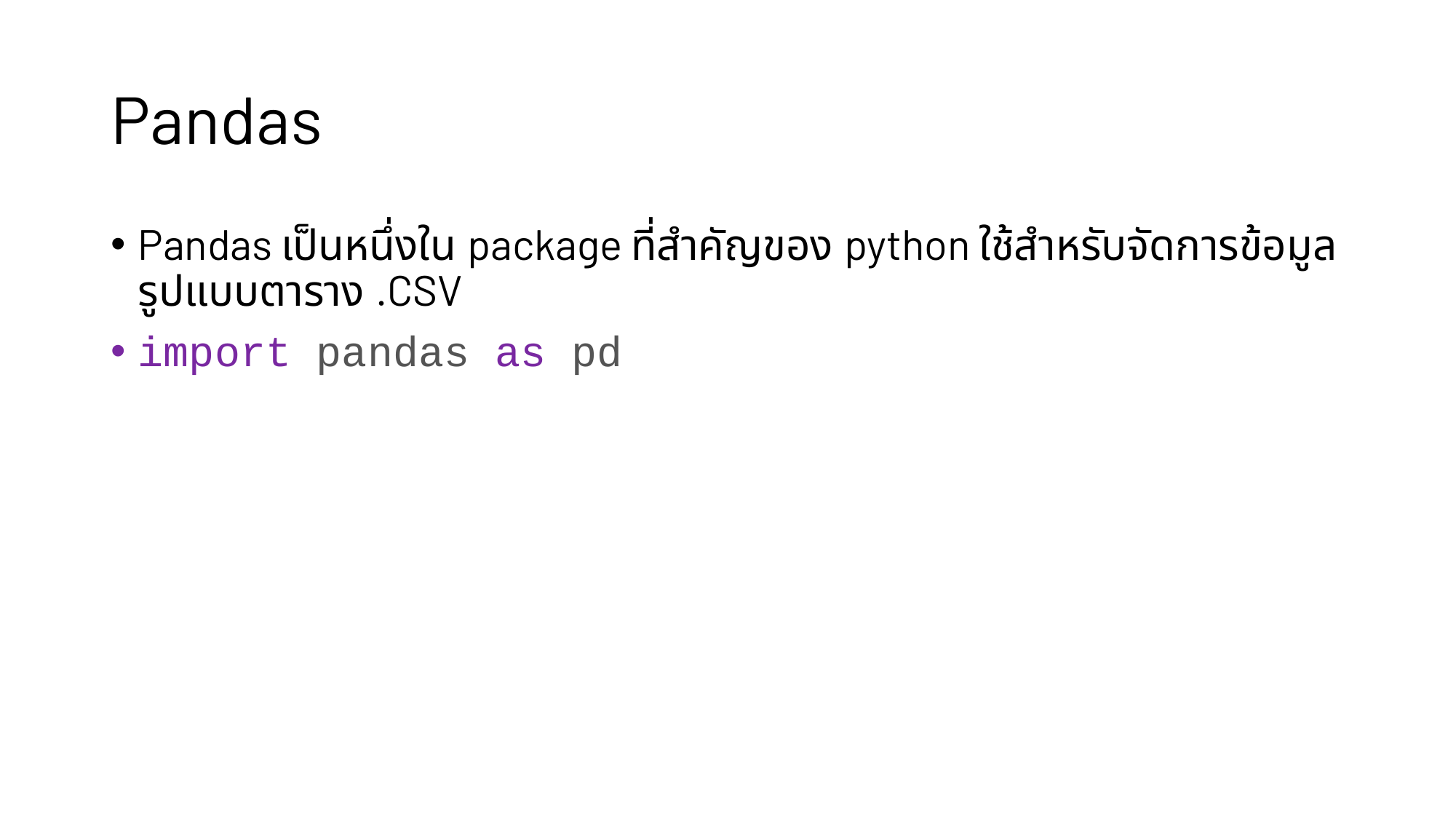

# Pandas
Pandas เป็นหนึ่งใน package ที่สำคัญของ python ใช้สำหรับจัดการข้อมูลรูปแบบตาราง .CSV
import pandas as pd